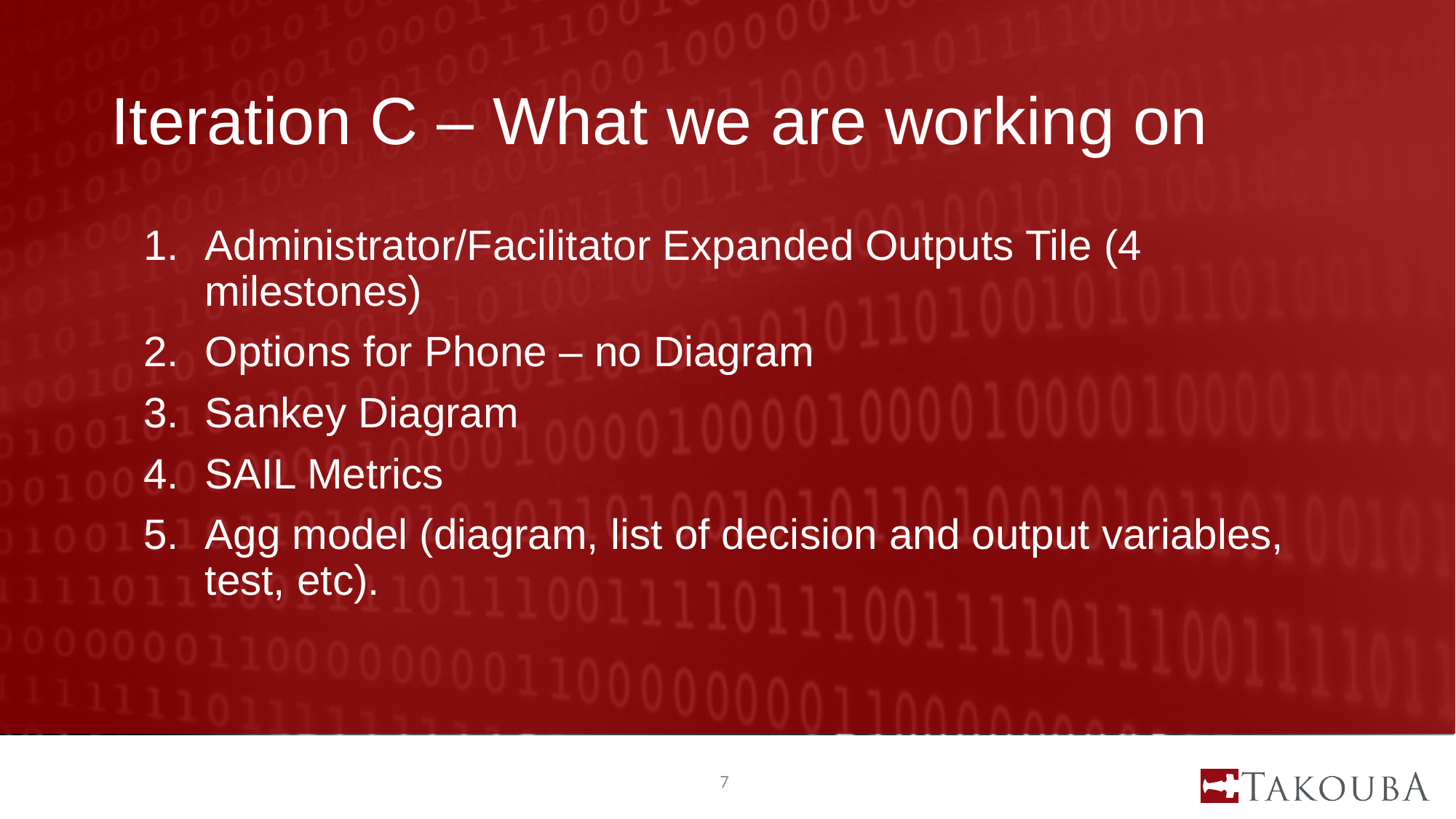

# Iteration C – What we are working on
Administrator/Facilitator Expanded Outputs Tile (4 milestones)
Options for Phone – no Diagram
Sankey Diagram
SAIL Metrics
Agg model (diagram, list of decision and output variables, test, etc).

7